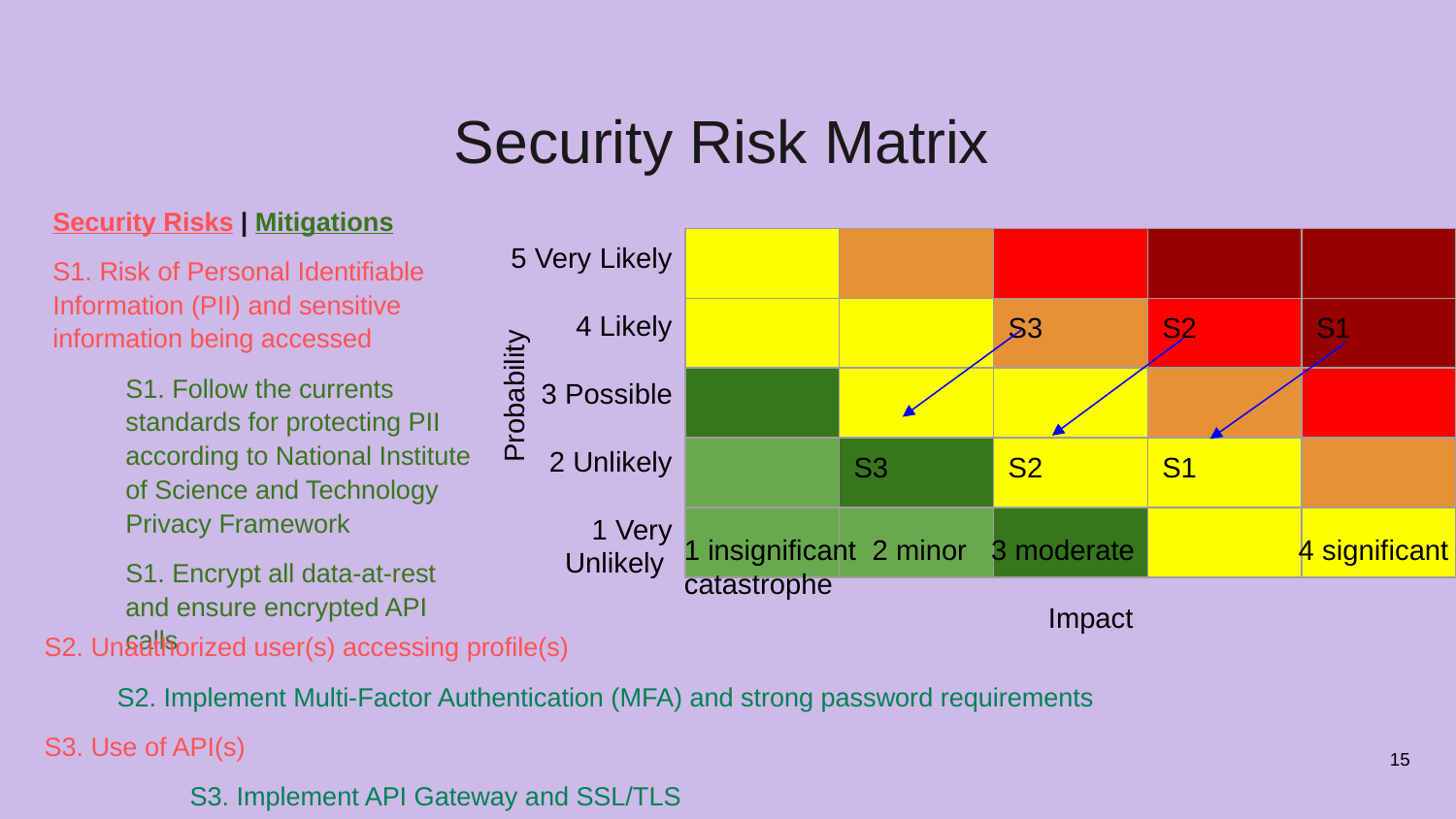

# Security Risk Matrix
Security Risks | Mitigations
S1..Risk of Personal Identifiable Information (PII) and sensitive information being accessed
S1. Follow the currents standards for protecting PII according to National Institute of Science and Technology Privacy Framework
S1. Encrypt all data-at-rest and ensure encrypted API calls

5 Very Likely

4 Likely

3 Possible

2 Unlikely

1 Very Unlikely
|  |  |  |  |  |
| --- | --- | --- | --- | --- |
|  |  | S3 | S2 | S1 |
|  |  |  |  |  |
|  | S3 | S2 | S1 |  |
|  |  |  |  |  |
Probability
1 insignificant  2 minor	  3 moderate	    4 significant  5 catastrophe
Impact
S2..Unauthorized user(s) accessing profile(s)
S2. Implement Multi-Factor Authentication (MFA) and strong password requirements
S3..Use of API(s)
	S3. Implement API Gateway and SSL/TLS

15